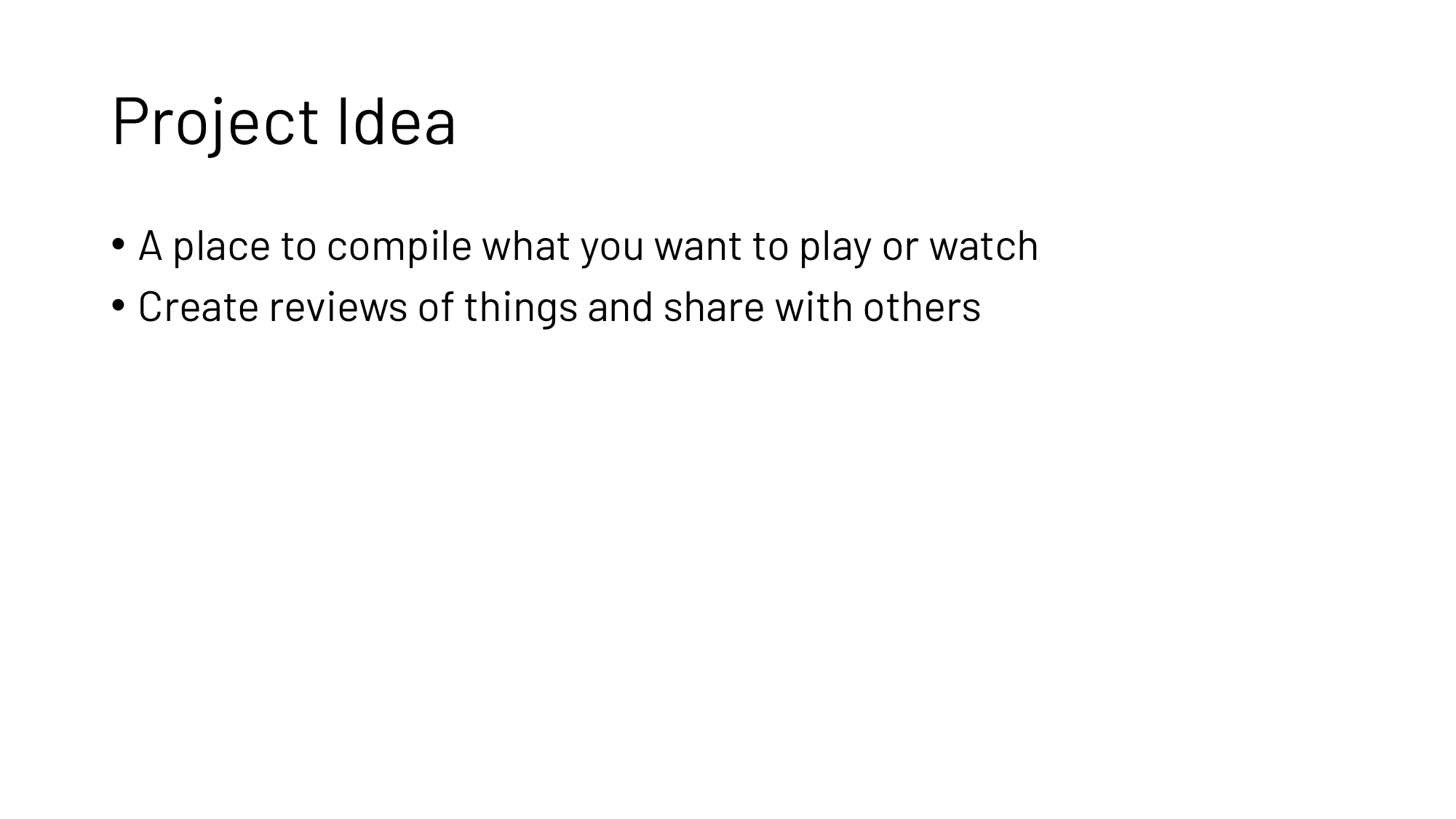

# Project Idea
A place to compile what you want to play or watch
Create reviews of things and share with others